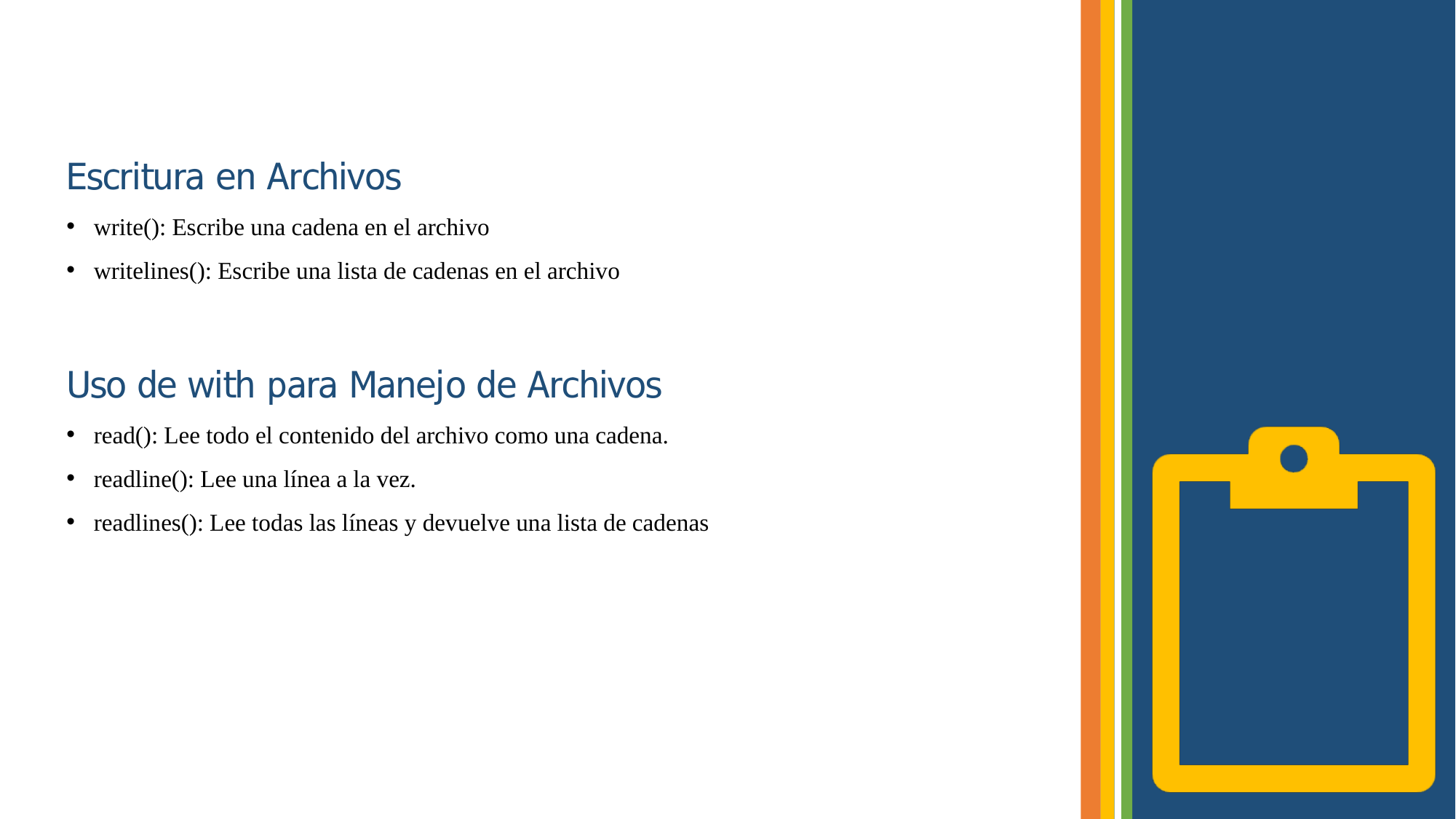

Escritura en Archivos
write(): Escribe una cadena en el archivo
writelines(): Escribe una lista de cadenas en el archivo
Uso de with para Manejo de Archivos
read(): Lee todo el contenido del archivo como una cadena.
readline(): Lee una línea a la vez.
readlines(): Lee todas las líneas y devuelve una lista de cadenas